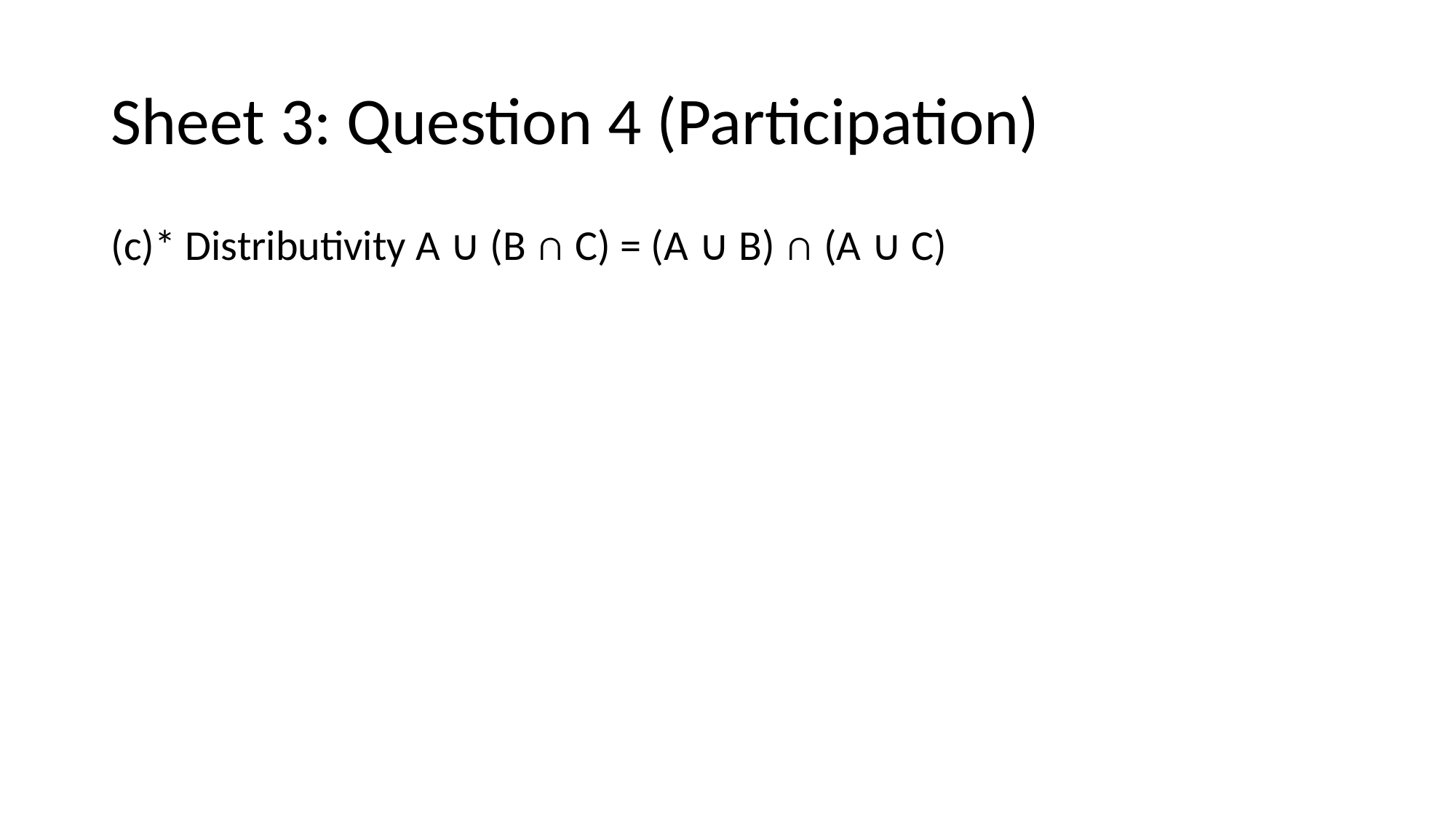

# Sheet 3: Question 4 (Participation)
(c)* Distributivity A ∪ (B ∩ C) = (A ∪ B) ∩ (A ∪ C)